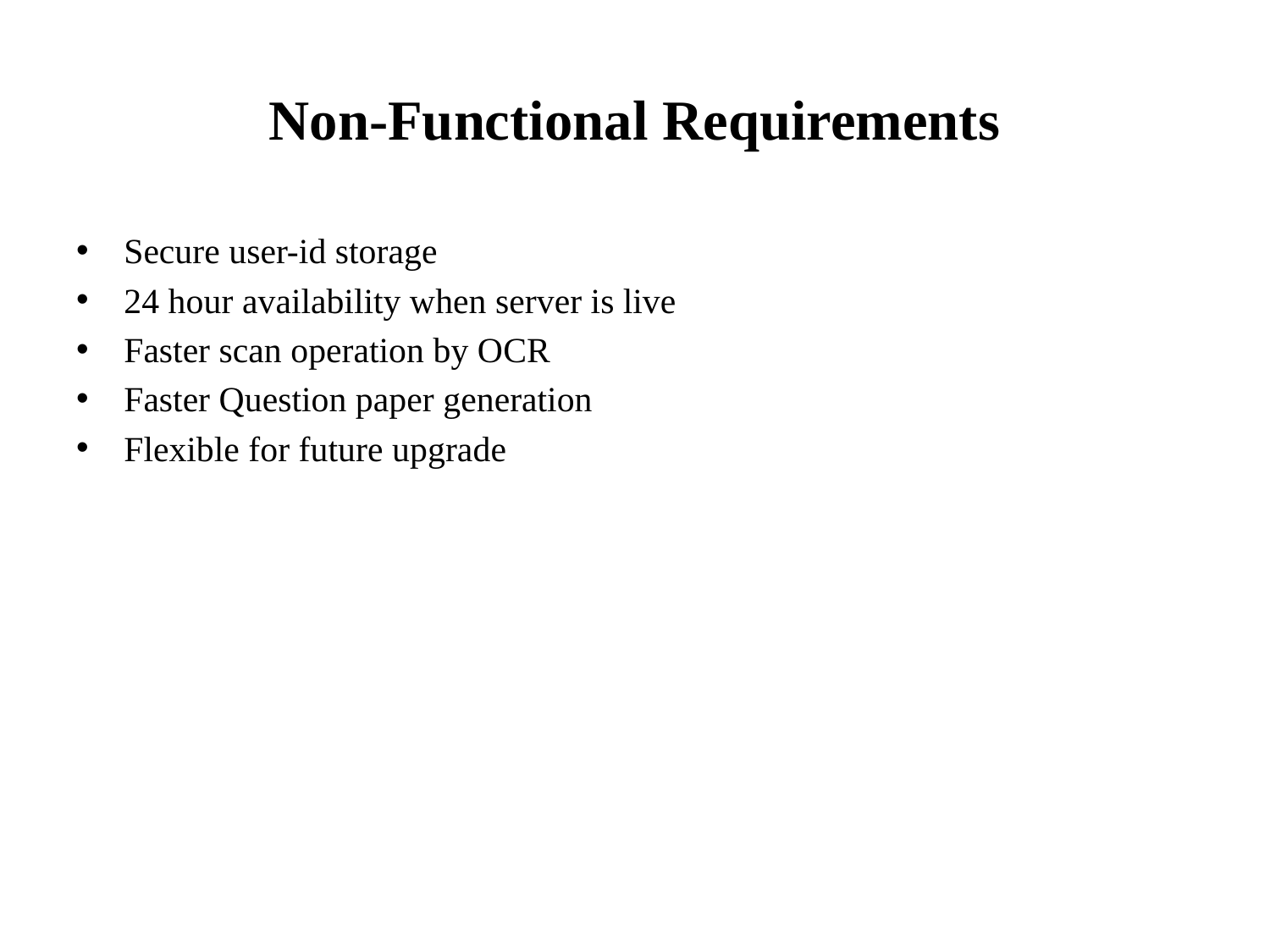

# Non-Functional Requirements
Secure user-id storage
24 hour availability when server is live
Faster scan operation by OCR
Faster Question paper generation
Flexible for future upgrade